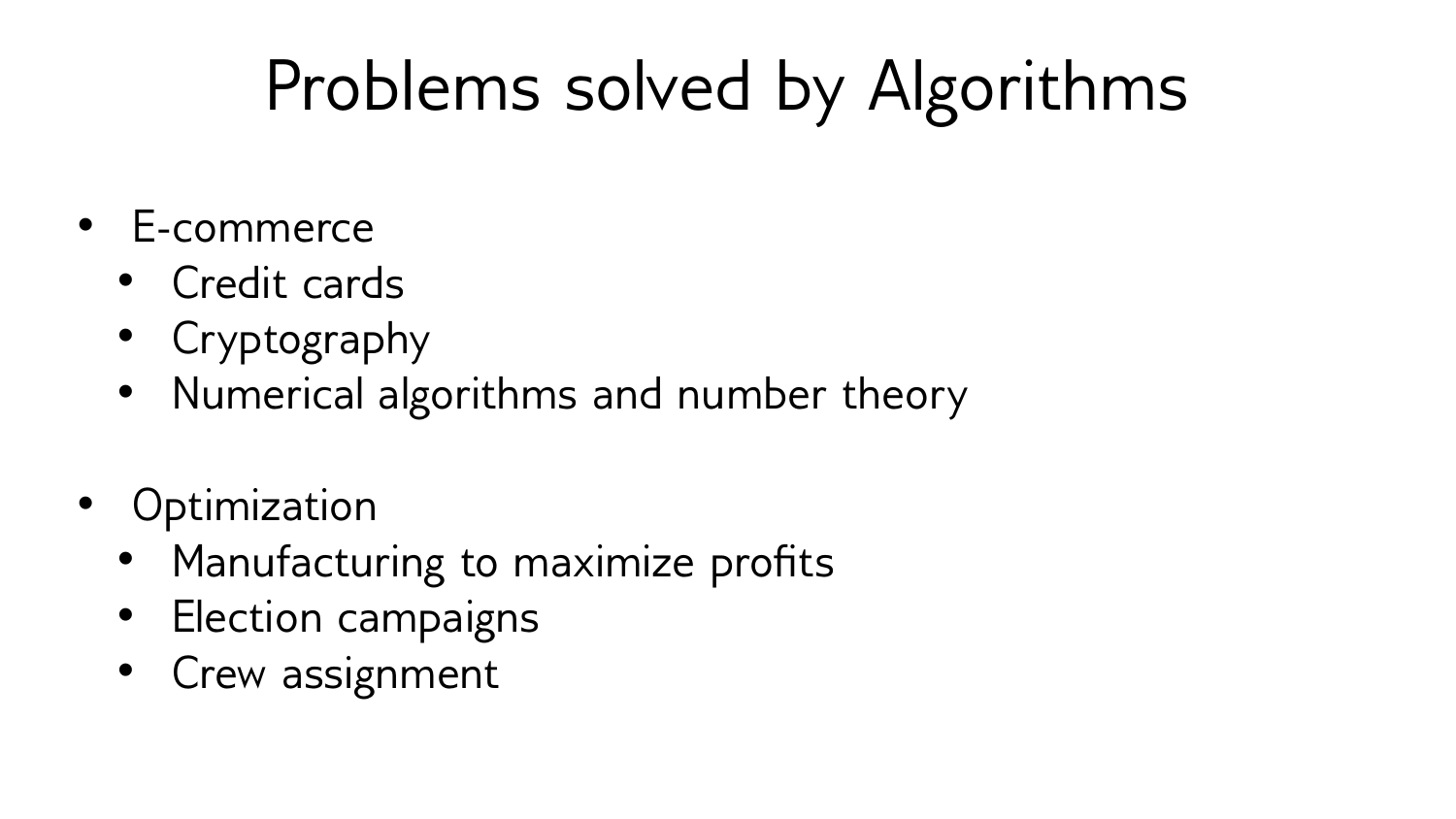

# Problems solved by Algorithms
E-commerce
Credit cards
Cryptography
Numerical algorithms and number theory
Optimization
Manufacturing to maximize profits
Election campaigns
Crew assignment